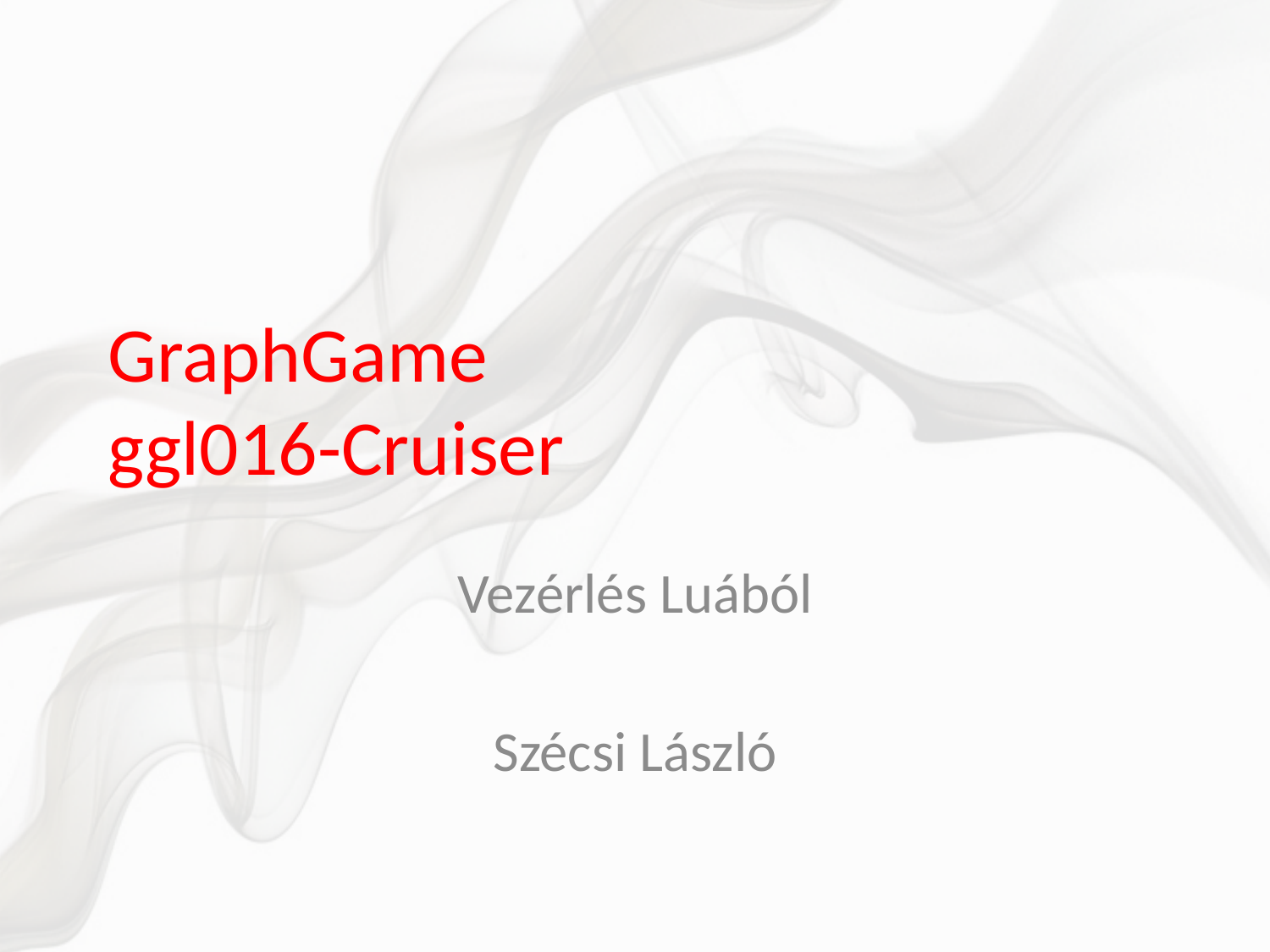

# GraphGame ggl016-Cruiser
Vezérlés Luából

Szécsi László